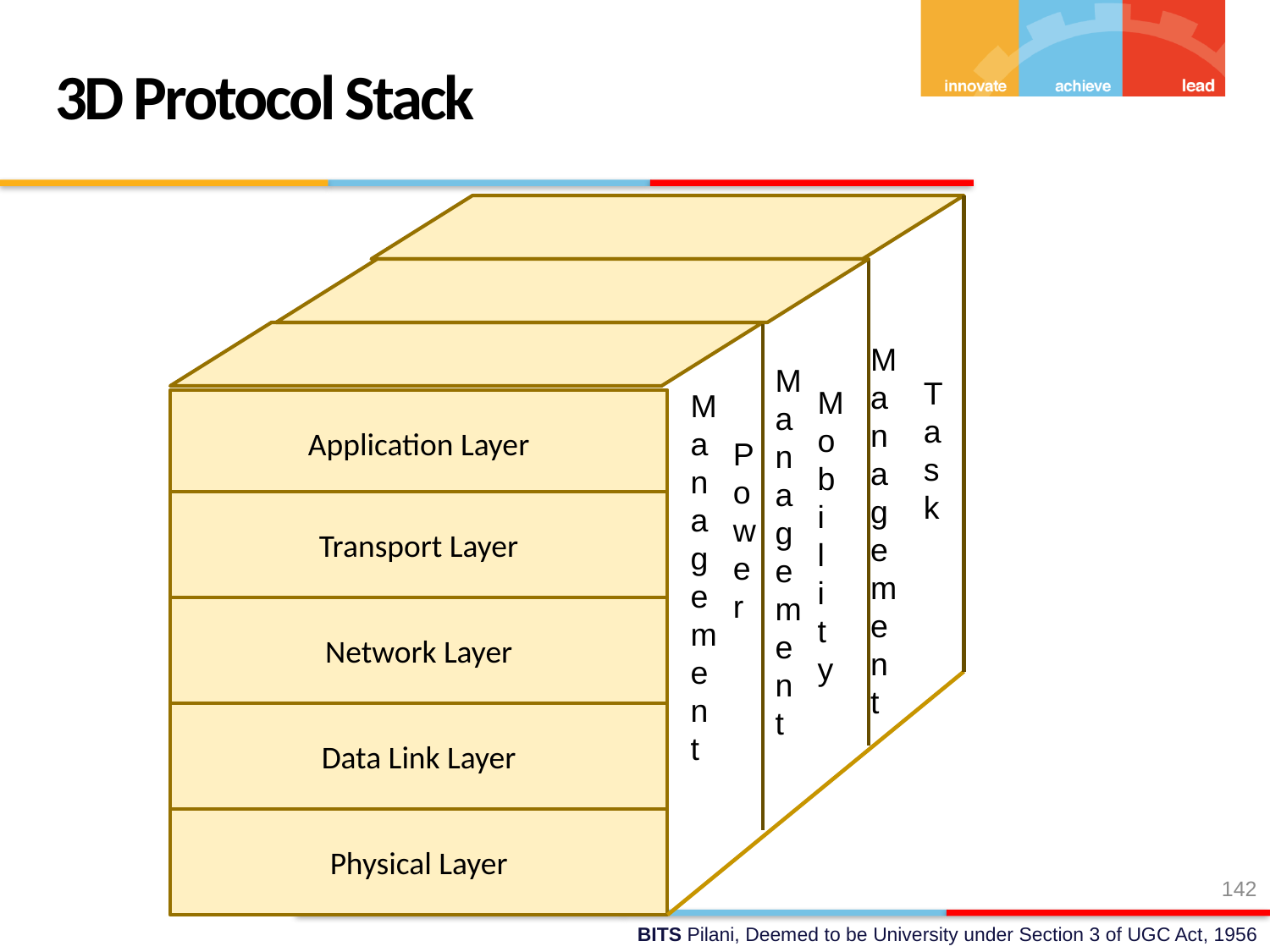

3D Protocol Stack

M
a
n
a
g
e
m
e
n
t
M
a
n
a
g
e
m
e
n
t
T
a
s
k
M
o
b
i
l
i
t
y

M
a
n
a
g
e
m
e
n
t
Application Layer
P
o
w
e
r

Transport Layer
Network Layer
Data Link Layer
Physical Layer
142